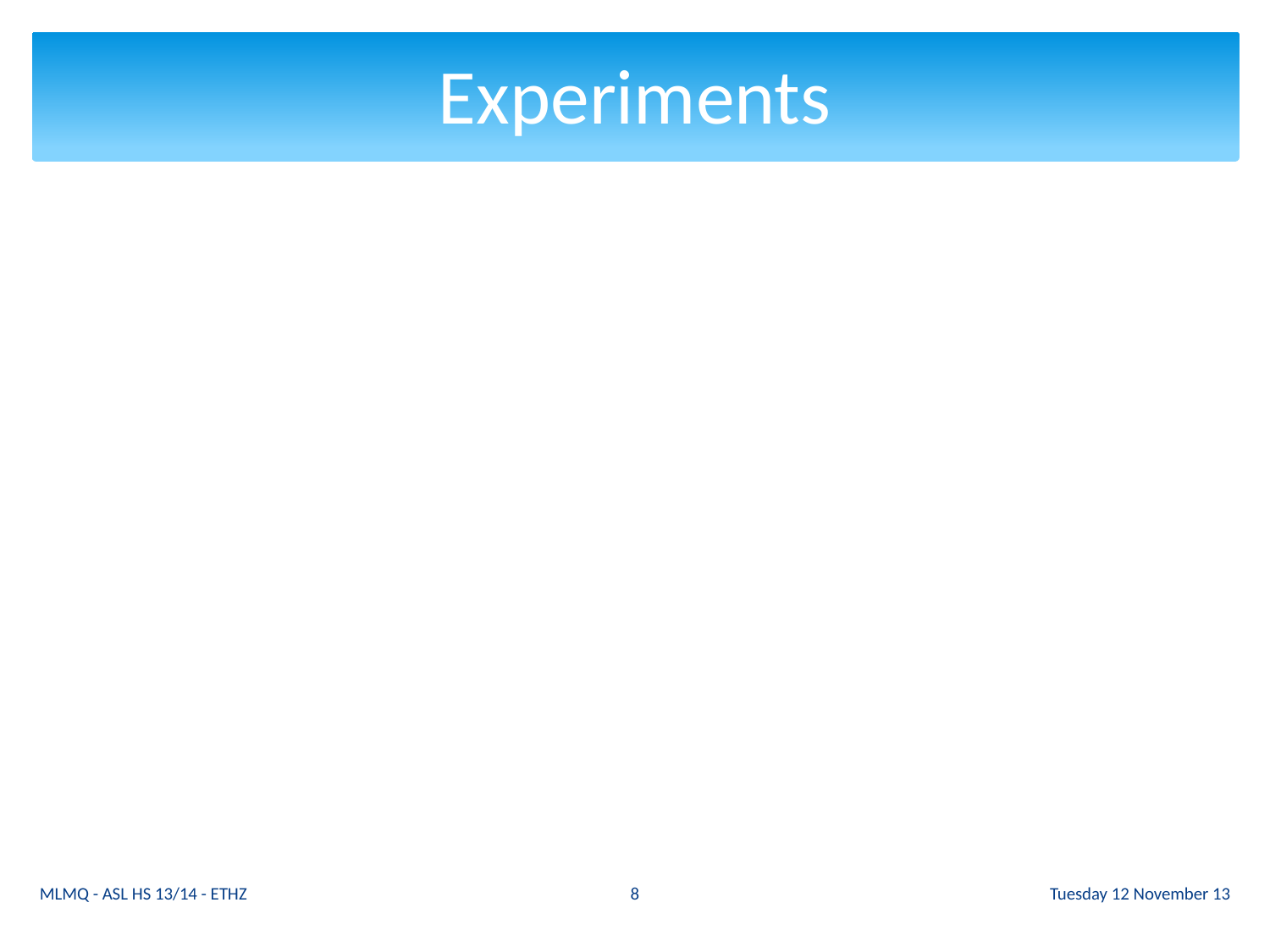

# Experiments

8
MLMQ - ASL HS 13/14 - ETHZ
Tuesday 12 November 13